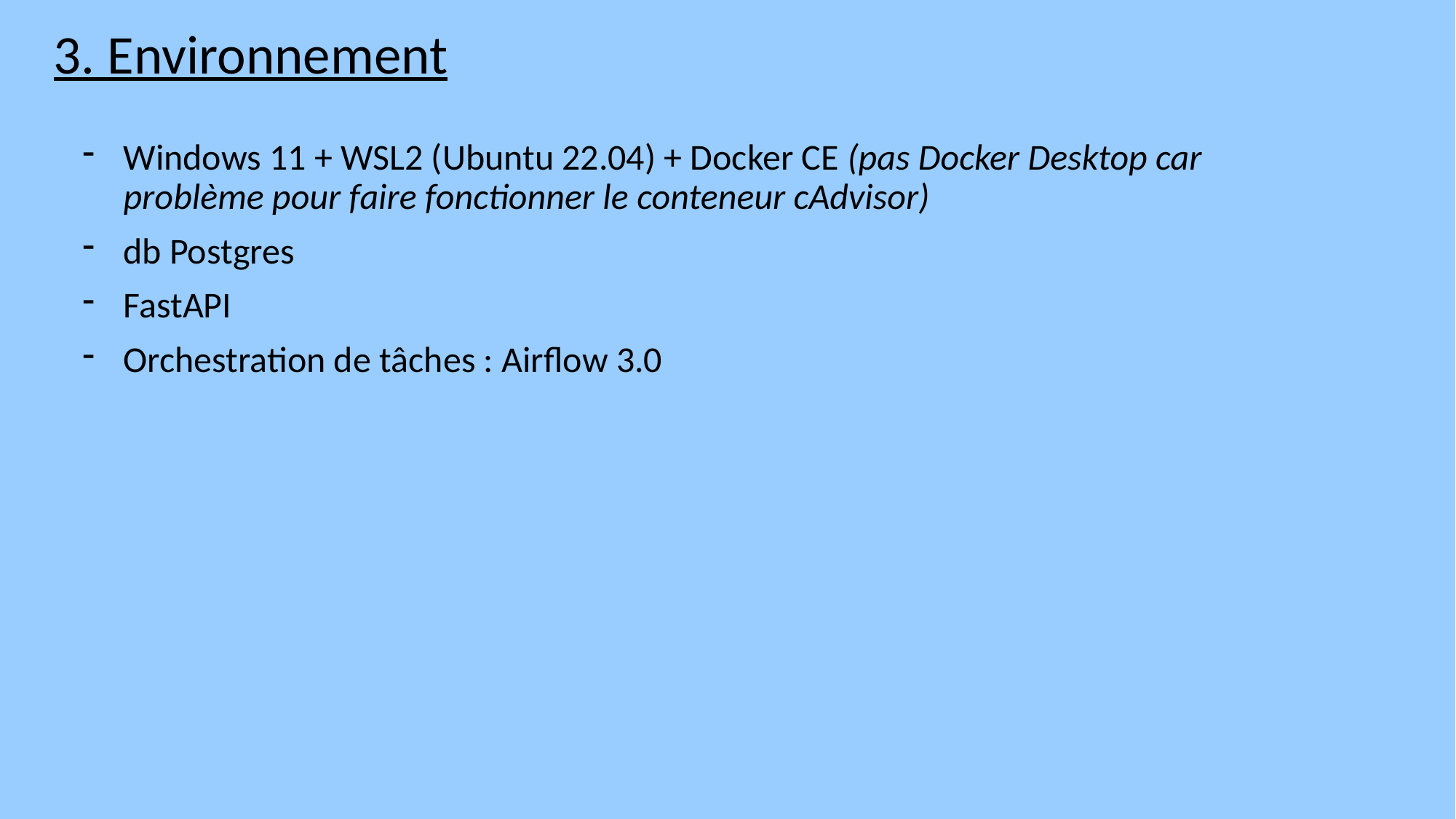

3. Environnement
Windows 11 + WSL2 (Ubuntu 22.04) + Docker CE (pas Docker Desktop car problème pour faire fonctionner le conteneur cAdvisor)
db Postgres
FastAPI
Orchestration de tâches : Airflow 3.0